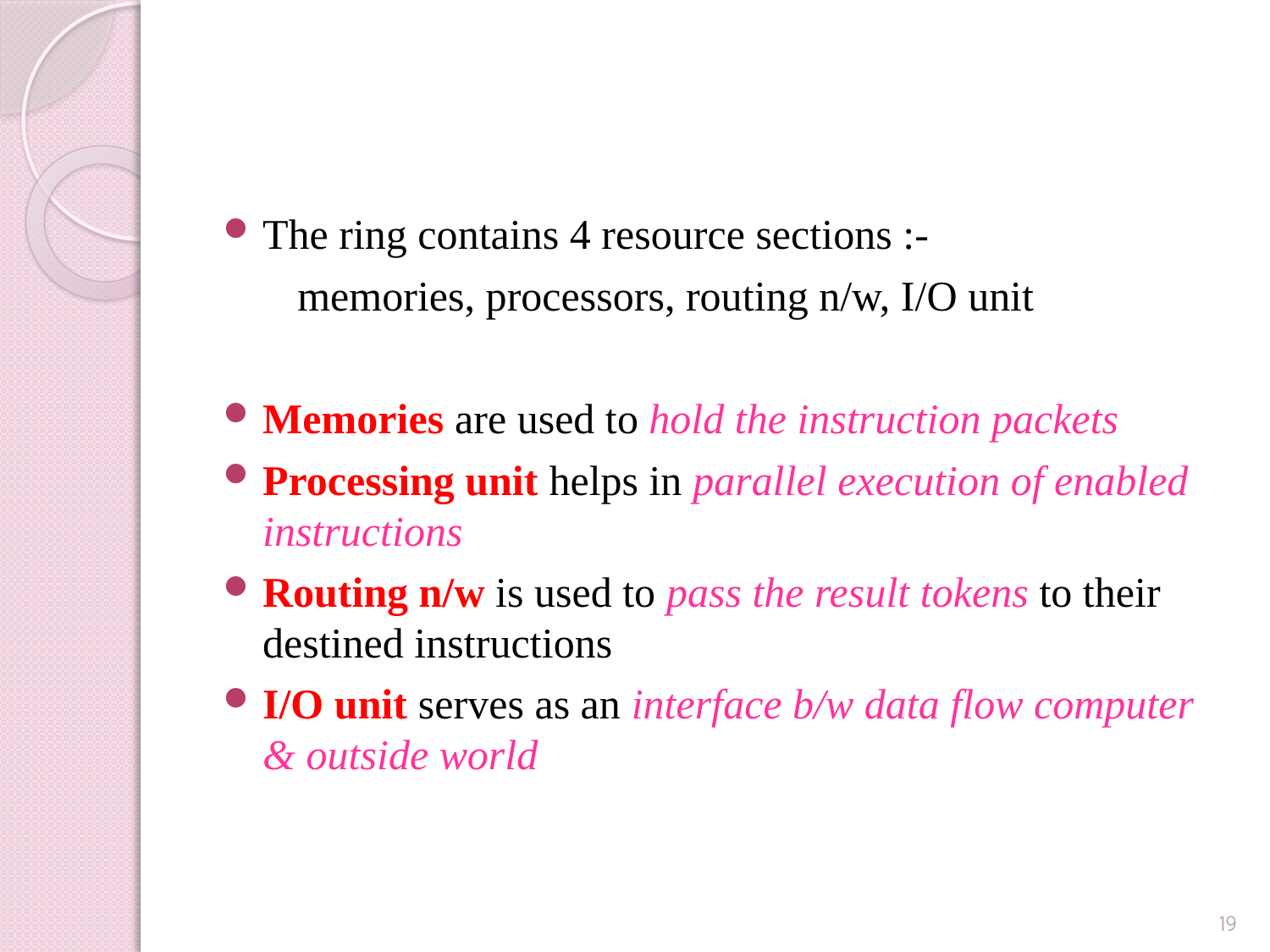

#
The ring contains 4 resource sections :-
       memories, processors, routing n/w, I/O unit

Memories are used to hold the instruction packets
Processing unit helps in parallel execution of enabled instructions
Routing n/w is used to pass the result tokens to their destined instructions
I/O unit serves as an interface b/w data flow computer & outside world
19